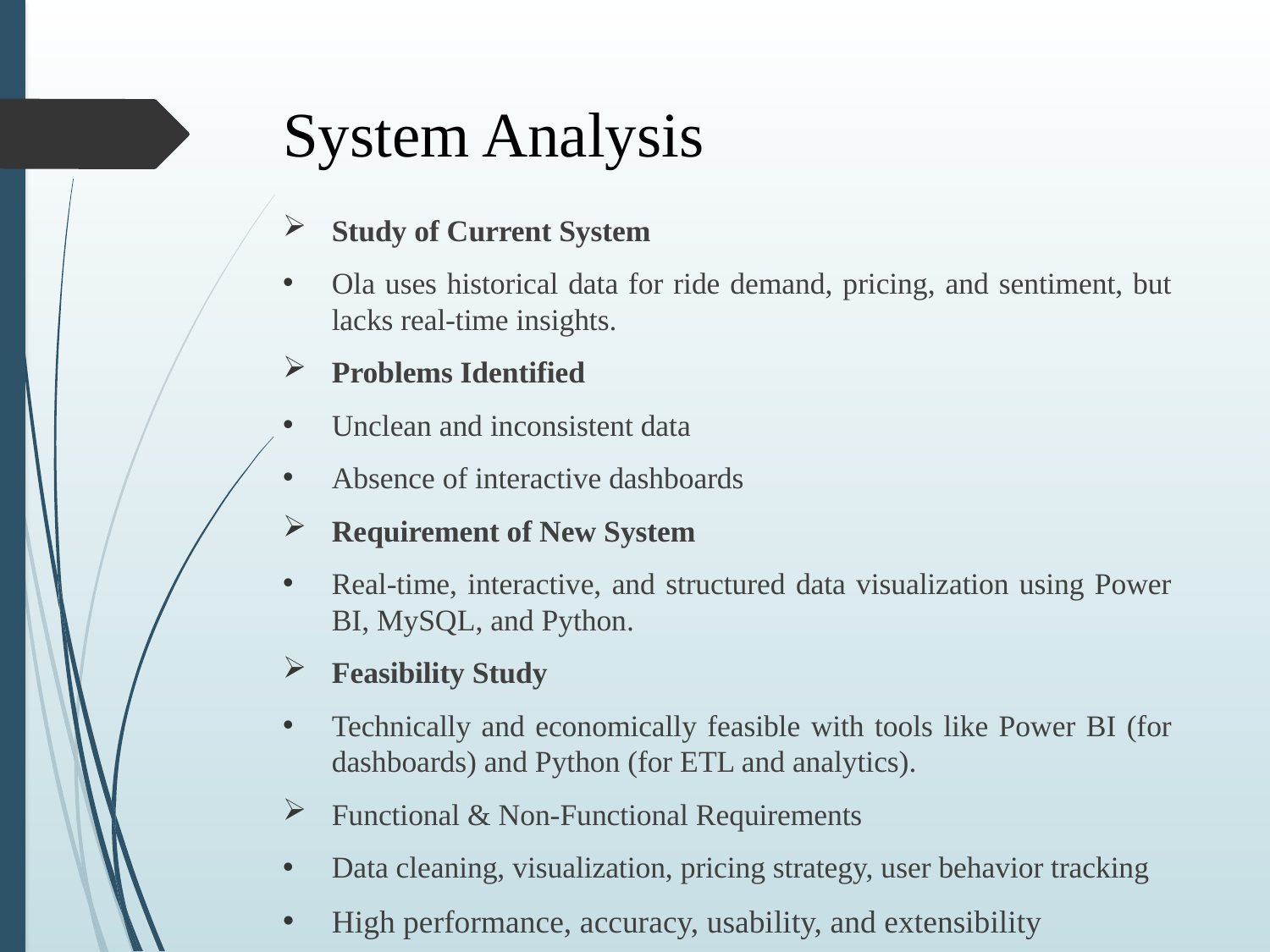

# System Analysis
Study of Current System
Ola uses historical data for ride demand, pricing, and sentiment, but lacks real-time insights.
Problems Identified
Unclean and inconsistent data
Absence of interactive dashboards
Requirement of New System
Real-time, interactive, and structured data visualization using Power BI, MySQL, and Python.
Feasibility Study
Technically and economically feasible with tools like Power BI (for dashboards) and Python (for ETL and analytics).
Functional & Non-Functional Requirements
Data cleaning, visualization, pricing strategy, user behavior tracking
High performance, accuracy, usability, and extensibility